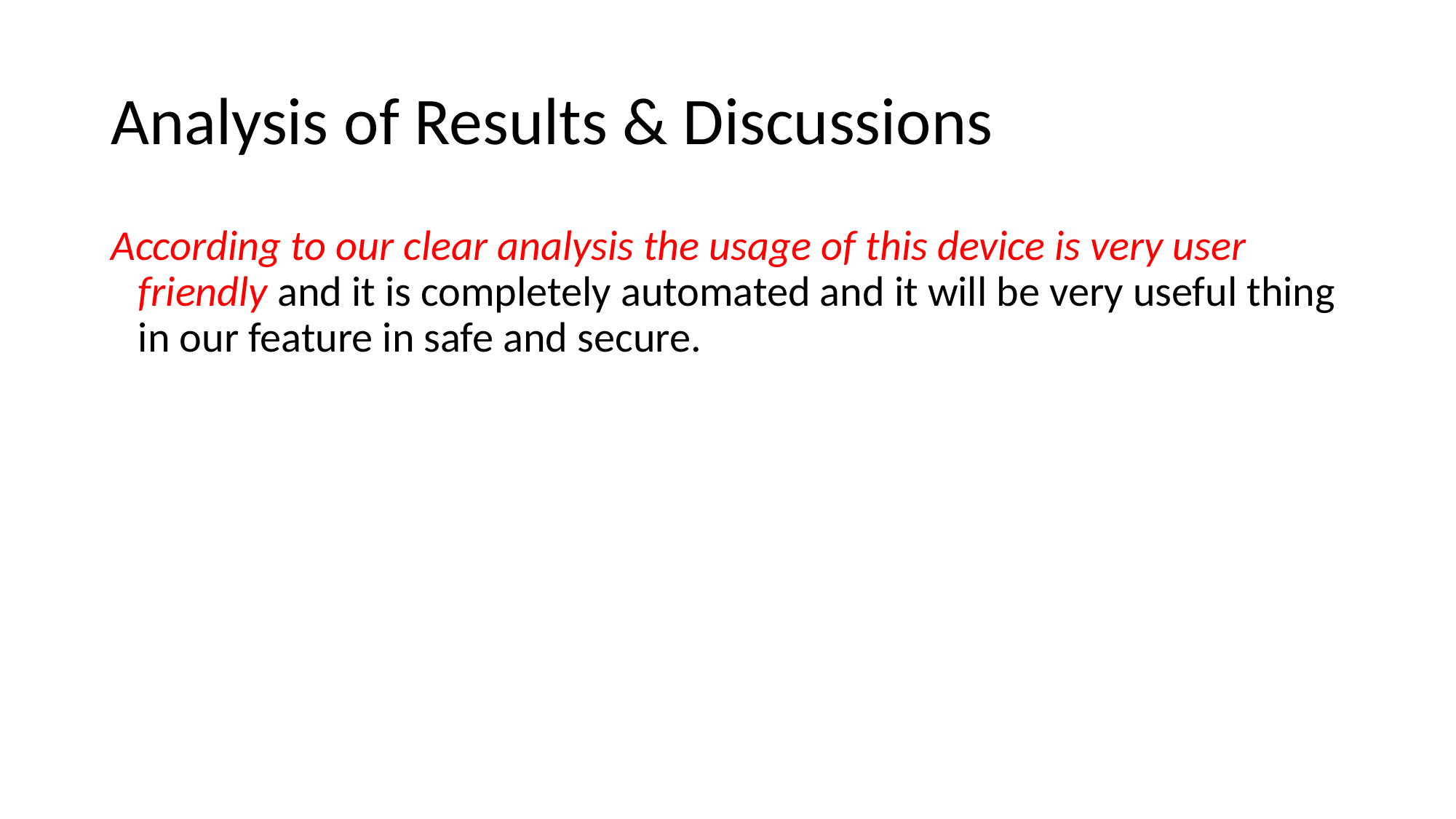

# Analysis of Results & Discussions
According to our clear analysis the usage of this device is very user friendly and it is completely automated and it will be very useful thing in our feature in safe and secure.